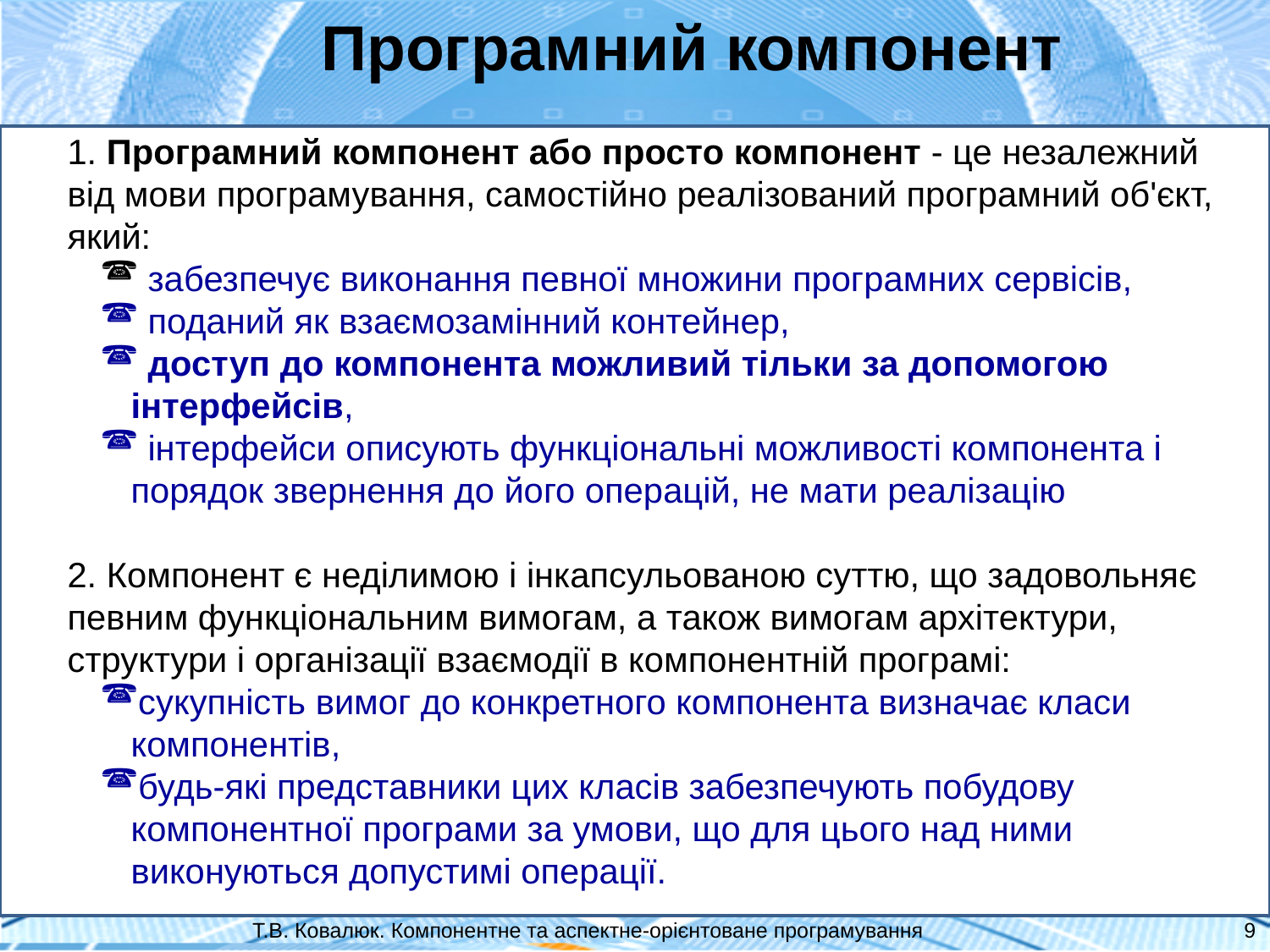

Програмний компонент
1. Програмний компонент або просто компонент - це незалежний від мови програмування, самостійно реалізований програмний об'єкт, який:
 забезпечує виконання певної множини програмних сервісів,
 поданий як взаємозамінний контейнер,
 доступ до компонента можливий тільки за допомогою інтерфейсів,
 інтерфейси описують функціональні можливості компонента і порядок звернення до його операцій, не мати реалізацію

2. Компонент є неділимою і інкапсульованою суттю, що задовольняє певним функціональним вимогам, а також вимогам архітектури, структури і організації взаємодії в компонентній програмі:
сукупність вимог до конкретного компонента визначає класи компонентів,
будь-які представники цих класів забезпечують побудову компонентної програми за умови, що для цього над ними виконуються допустимі операції.